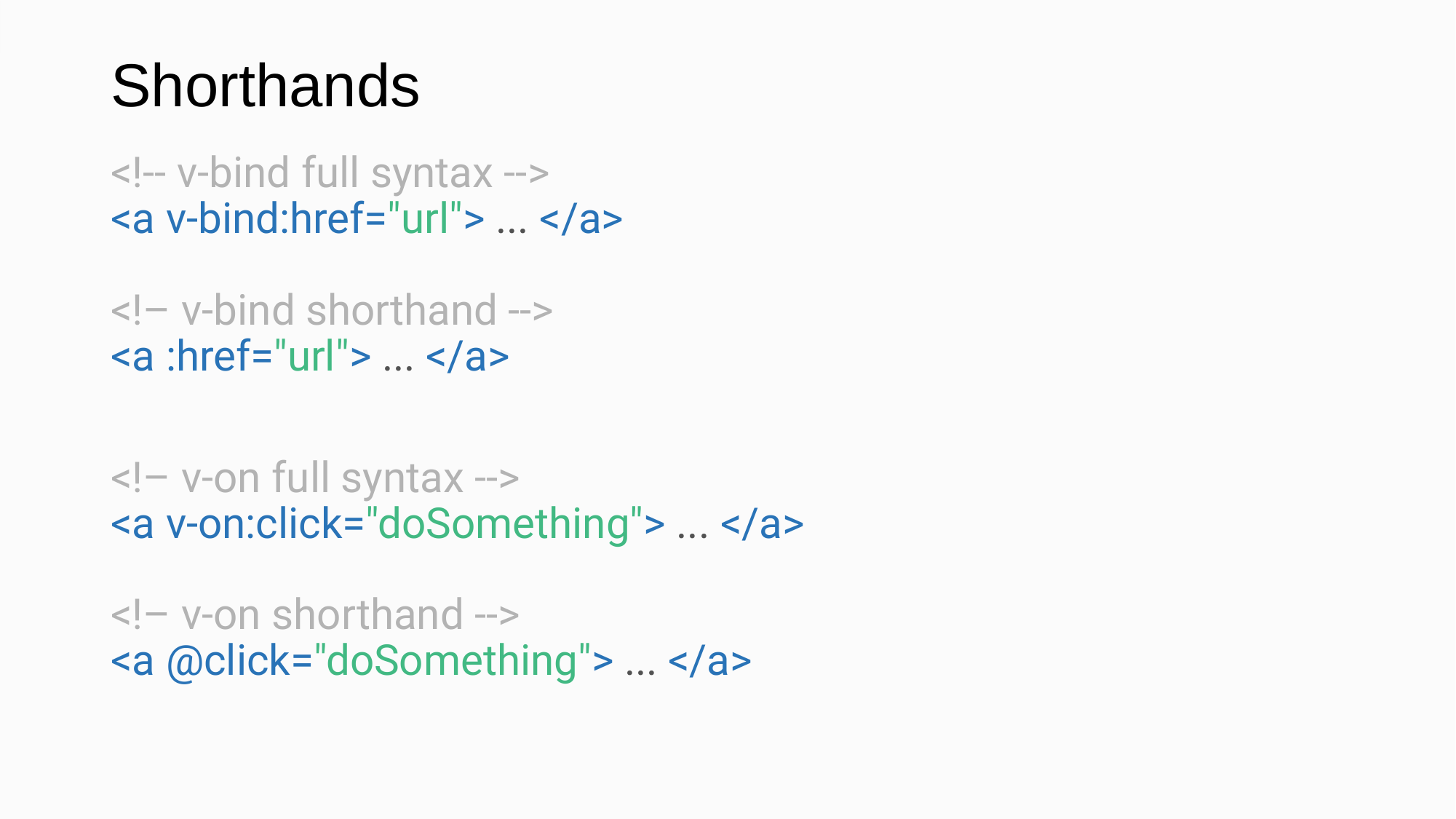

# Shorthands
<!-- v-bind full syntax -->
<a v-bind:href="url"> ... </a>
<!– v-bind shorthand -->
<a :href="url"> ... </a>

<!– v-on full syntax -->
<a v-on:click="doSomething"> ... </a>
<!– v-on shorthand -->
<a @click="doSomething"> ... </a>